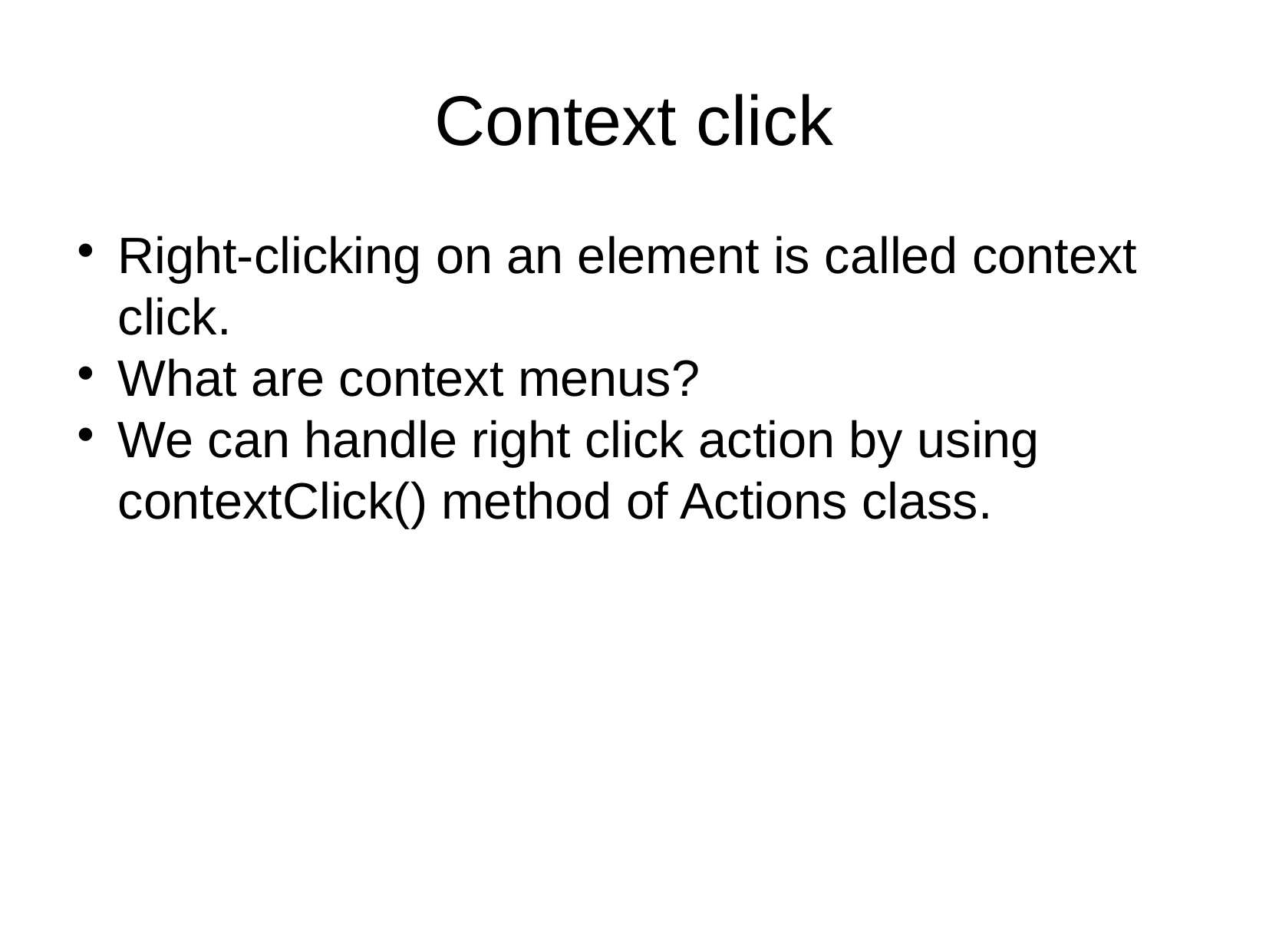

Context click
Right-clicking on an element is called context click.
What are context menus?
We can handle right click action by using contextClick() method of Actions class.